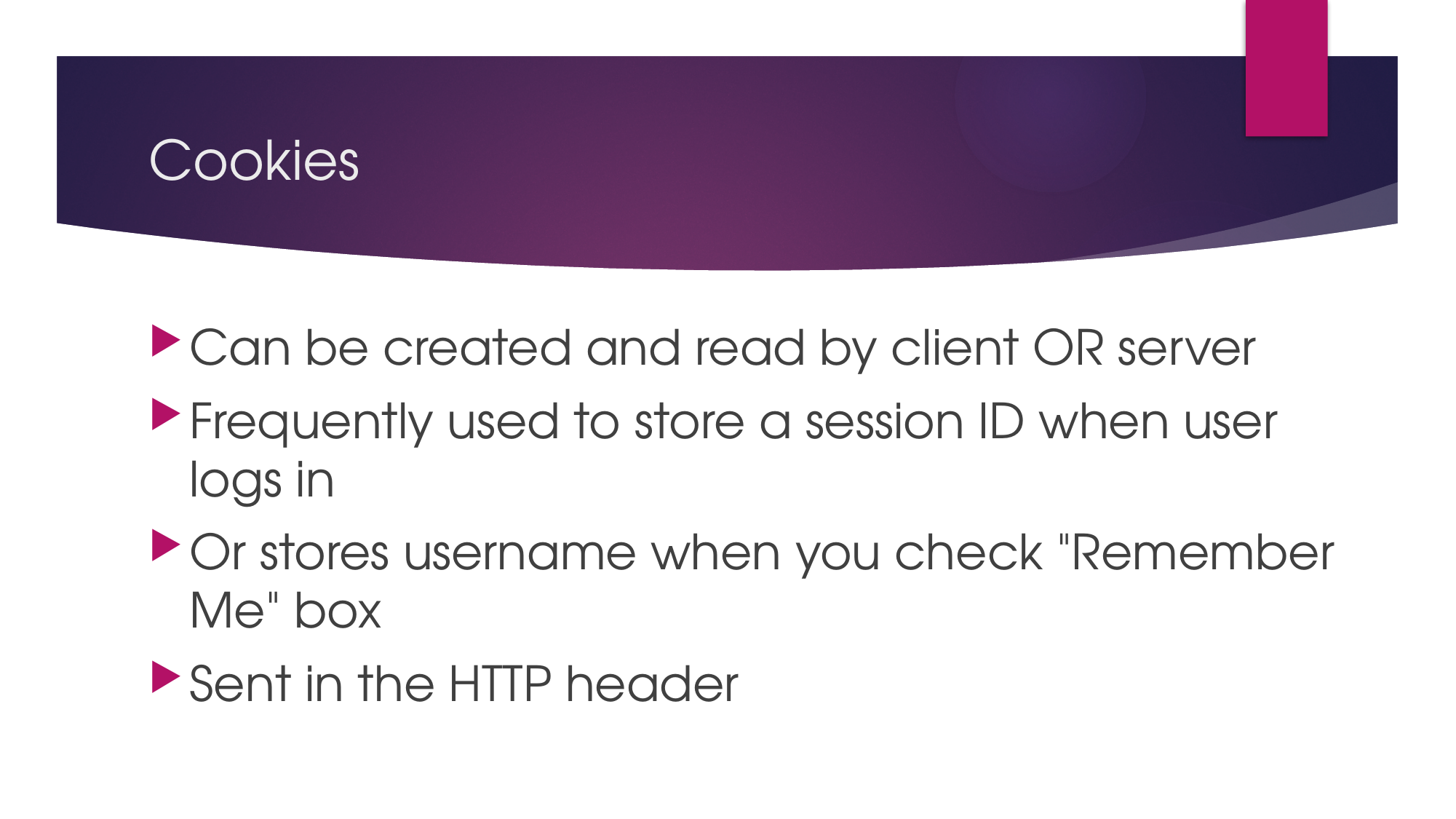

# Cookies
Can be created and read by client OR server
Frequently used to store a session ID when user logs in
Or stores username when you check "Remember Me" box
Sent in the HTTP header